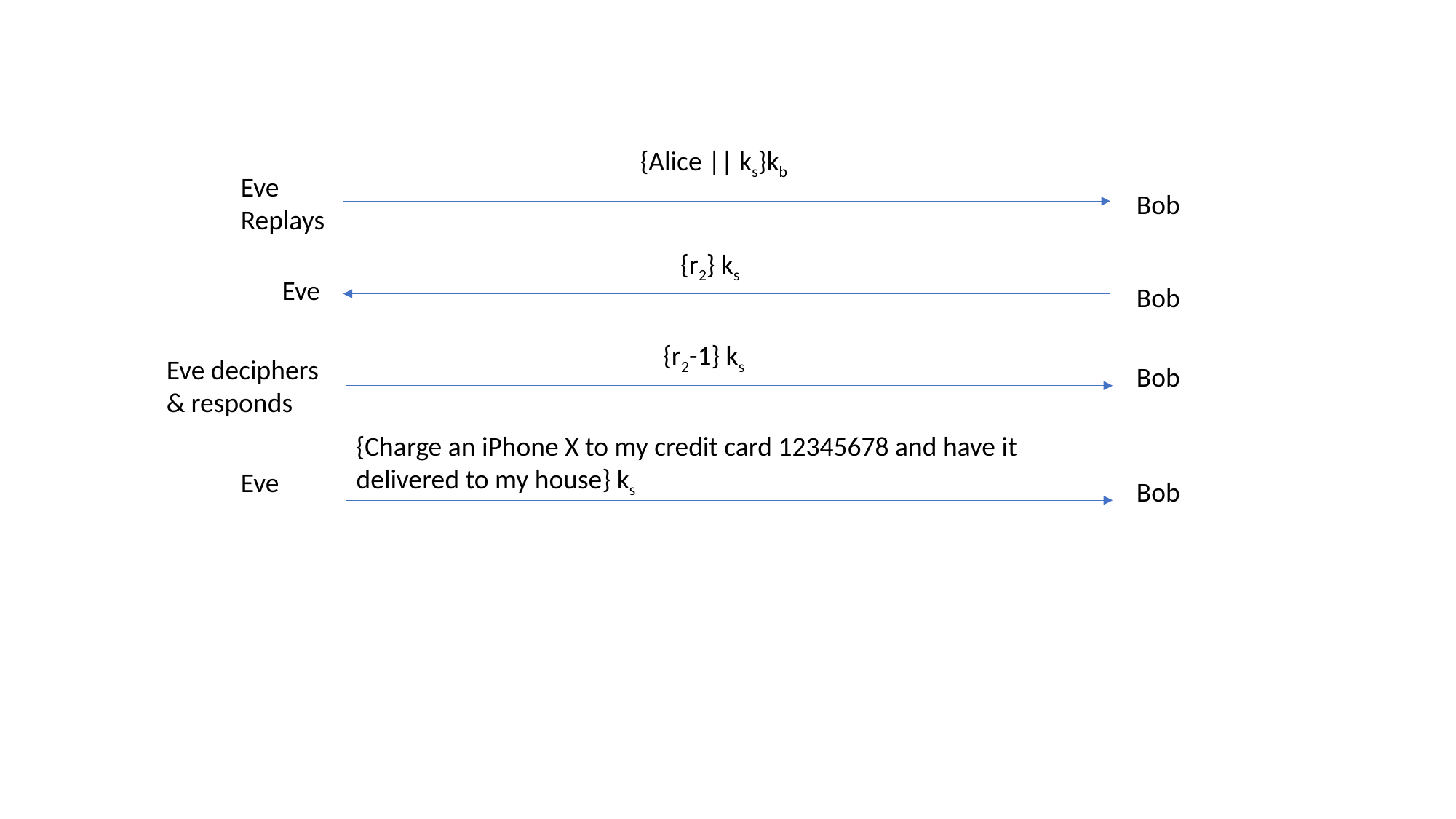

{Alice || ks}kb
Eve Replays
Bob
{r2} ks
Eve
Bob
{r2-1} ks
Eve deciphers & responds
Bob
{Charge an iPhone X to my credit card 12345678 and have it delivered to my house} ks
Eve
Bob